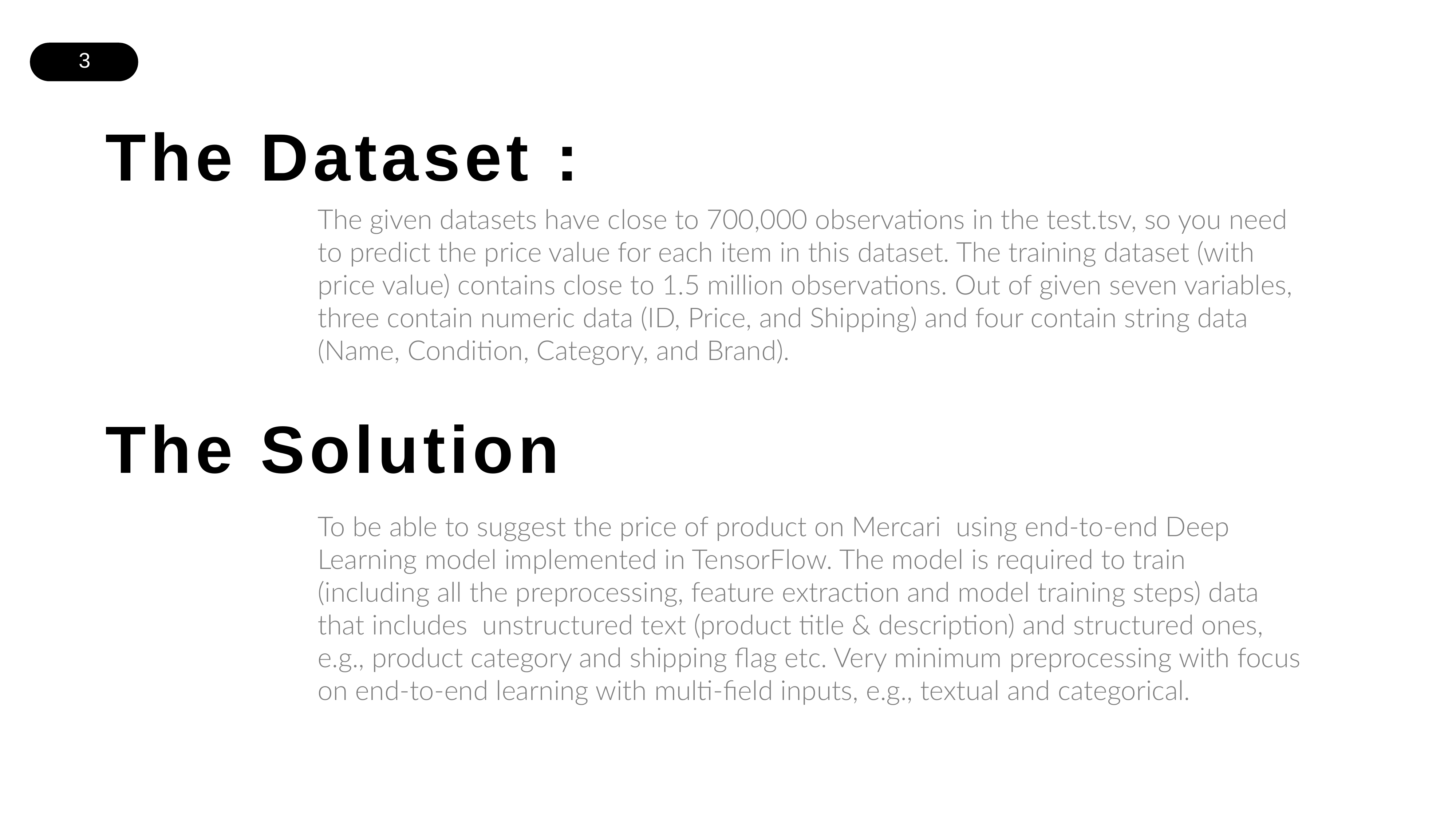

The Dataset :
The given datasets have close to 700,000 observations in the test.tsv, so you need to predict the price value for each item in this dataset. The training dataset (with price value) contains close to 1.5 million observations. Out of given seven variables, three contain numeric data (ID, Price, and Shipping) and four contain string data (Name, Condition, Category, and Brand).
The Solution
To be able to suggest the price of product on Mercari  using end-to-end Deep Learning model implemented in TensorFlow. The model is required to train (including all the preprocessing, feature extraction and model training steps) data  that includes  unstructured text (product title & description) and structured ones, e.g., product category and shipping flag etc. Very minimum preprocessing with focus on end-to-end learning with multi-field inputs, e.g., textual and categorical.